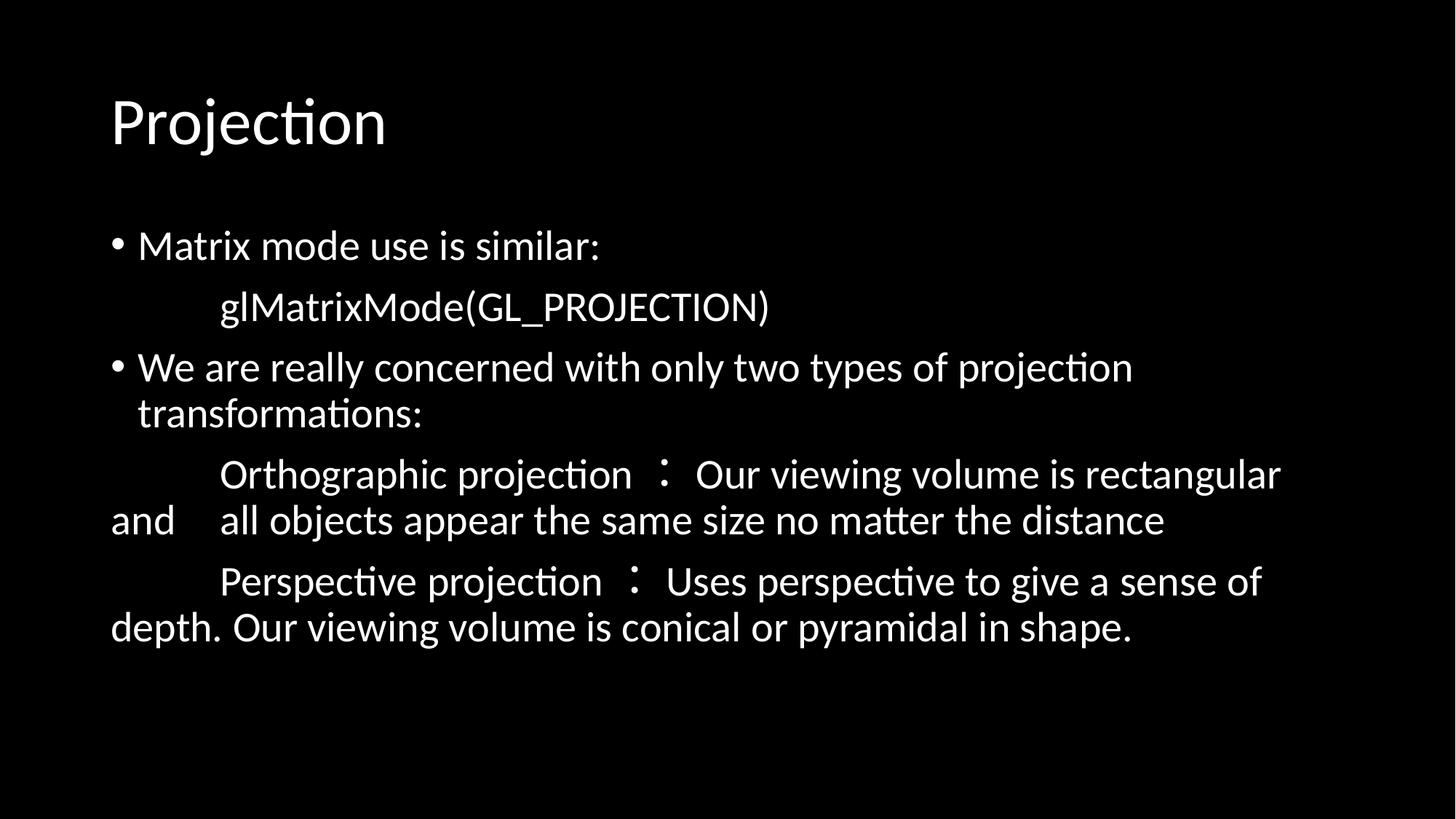

# Projection
Matrix mode use is similar:
	glMatrixMode(GL_PROJECTION)
We are really concerned with only two types of projection transformations:
	Orthographic projection：Our viewing volume is rectangular and 	all objects appear the same size no matter the distance
	Perspective projection：Uses perspective to give a sense of 	depth. Our viewing volume is conical or pyramidal in shape.